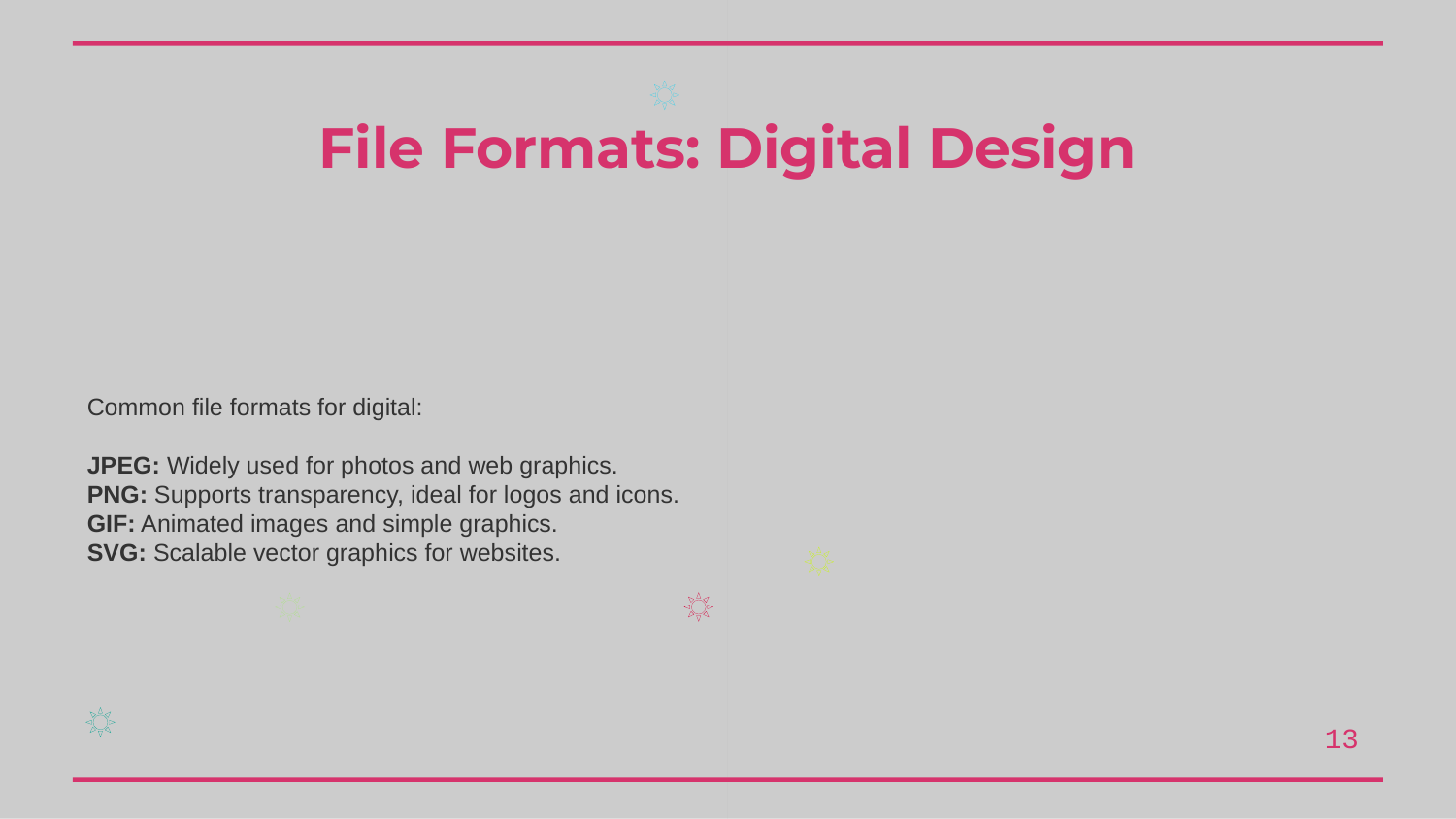

File Formats: Digital Design

Common file formats for digital:

JPEG: Widely used for photos and web graphics.
PNG: Supports transparency, ideal for logos and icons.
GIF: Animated images and simple graphics.
SVG: Scalable vector graphics for websites.

13